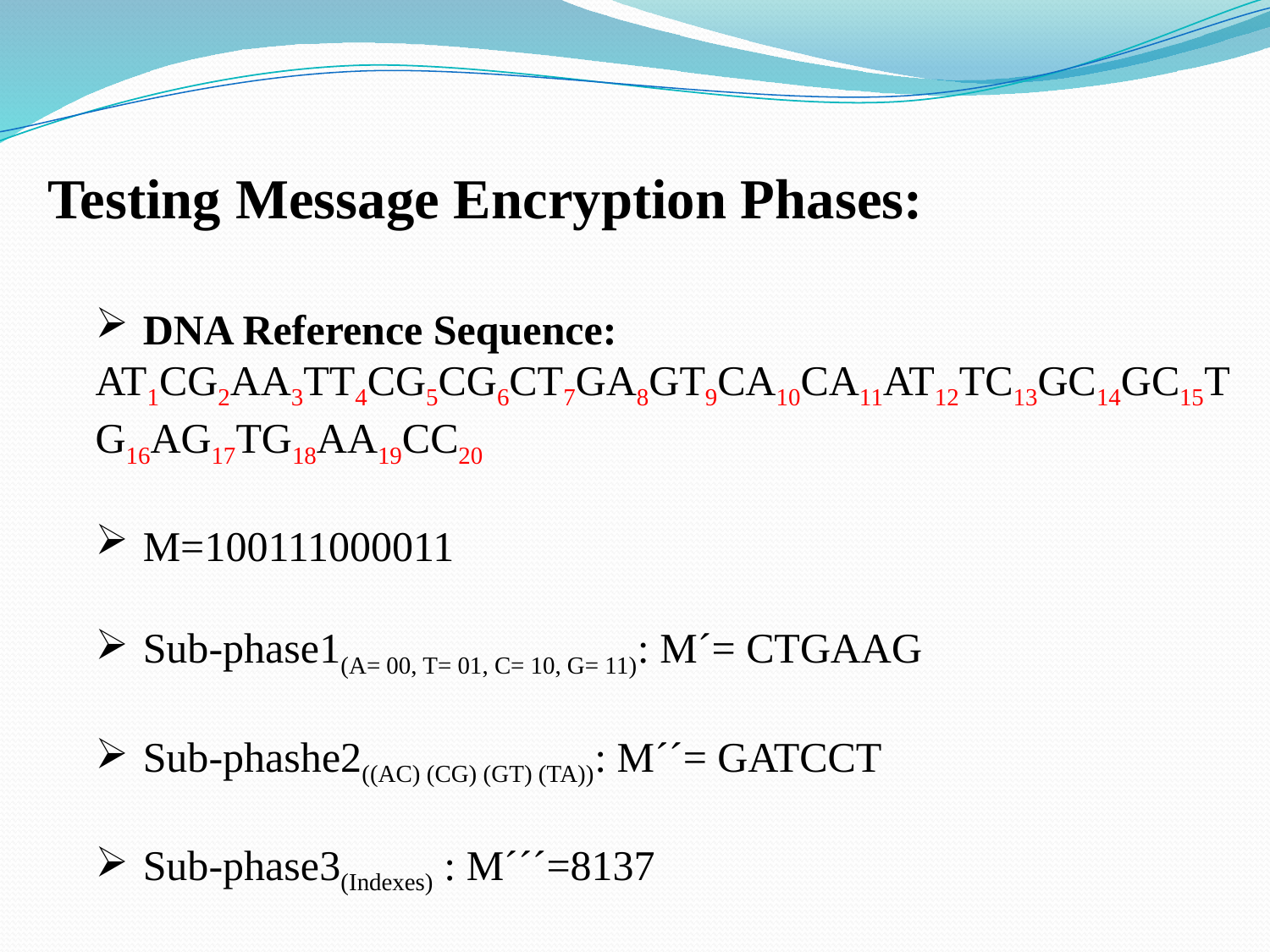

Testing Message Encryption Phases:
DNA Reference Sequence:
AT1CG2AA3TT4CG5CG6CT7GA8GT9CA10CA11AT12TC13GC14GC15TG16AG17TG18AA19CC20

M=100111000011

Sub-phase1(A= 00, T= 01, C= 10, G= 11): M´= CTGAAG

Sub-phashe2((AC) (CG) (GT) (TA)): M´´= GATCCT

Sub-phase3(Indexes) : M´´´=8137